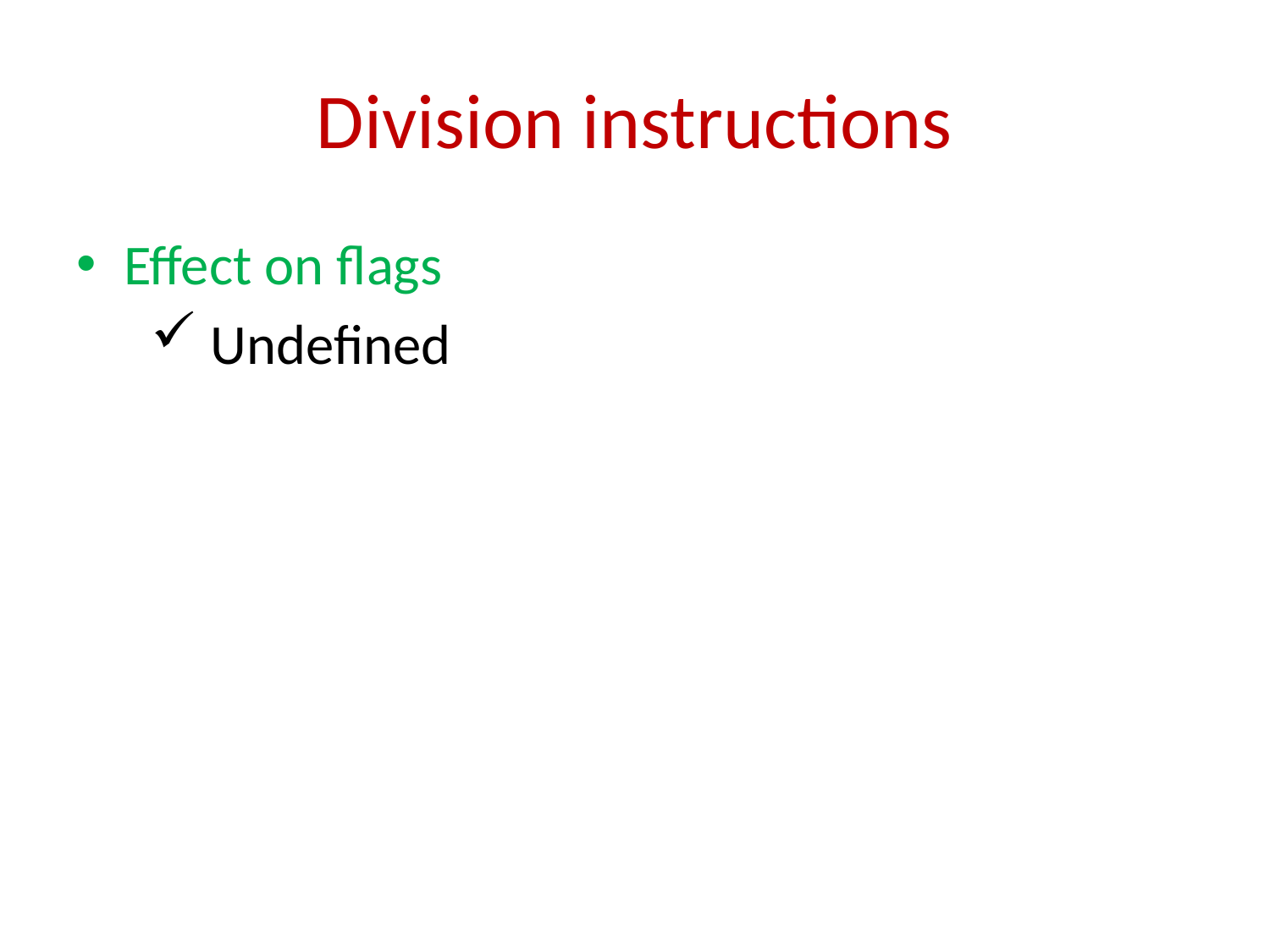

# Division instructions
Effect on flags
 Undefined